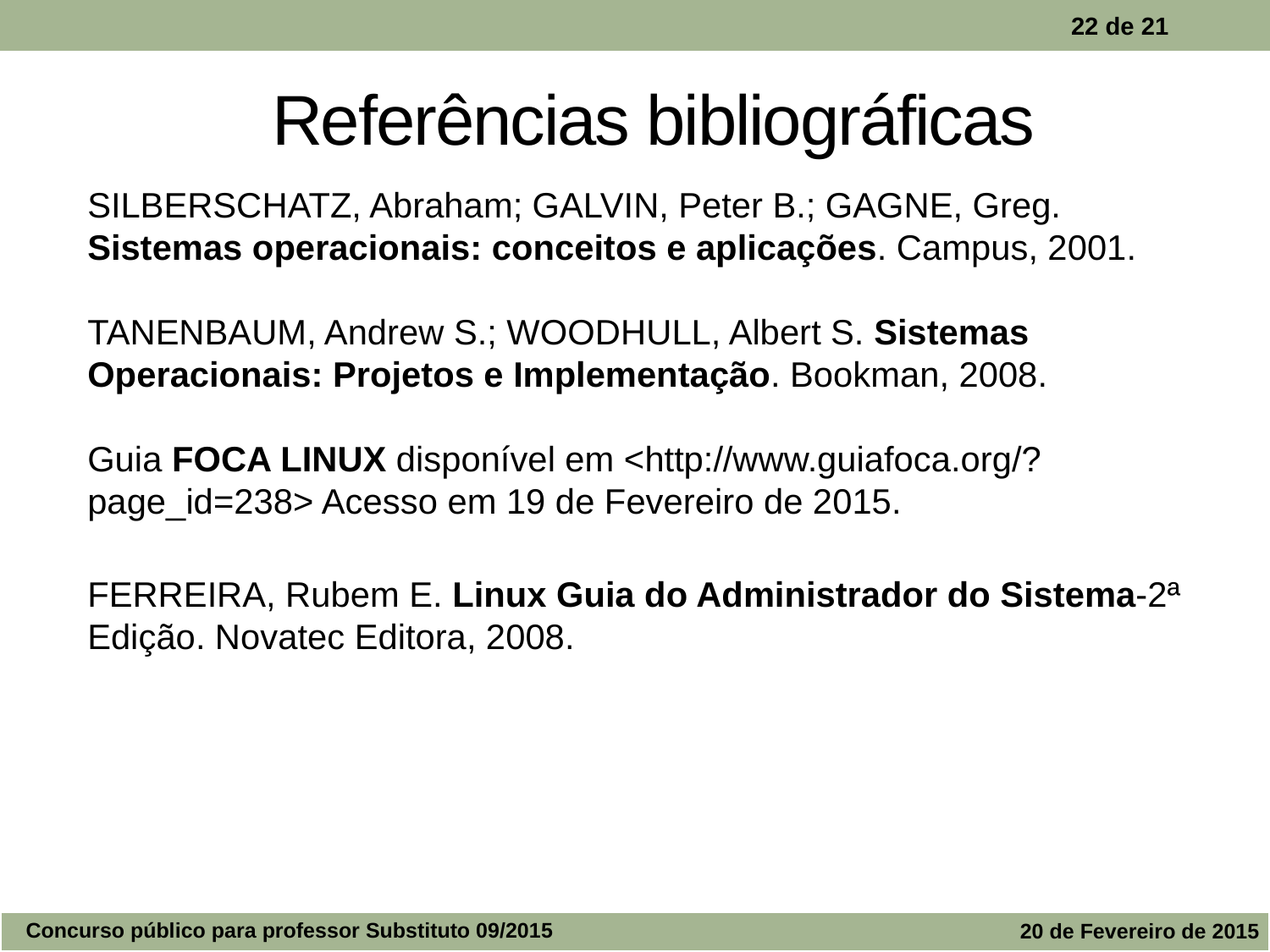

22 de 21
Referências bibliográficas
SILBERSCHATZ, Abraham; GALVIN, Peter B.; GAGNE, Greg. Sistemas operacionais: conceitos e aplicações. Campus, 2001.

TANENBAUM, Andrew S.; WOODHULL, Albert S. Sistemas Operacionais: Projetos e Implementação. Bookman, 2008.

Guia FOCA LINUX disponível em <http://www.guiafoca.org/?page_id=238> Acesso em 19 de Fevereiro de 2015.

FERREIRA, Rubem E. Linux Guia do Administrador do Sistema-2ª Edição. Novatec Editora, 2008.

Concurso público para professor Substituto 09/2015

20 de Fevereiro de 2015